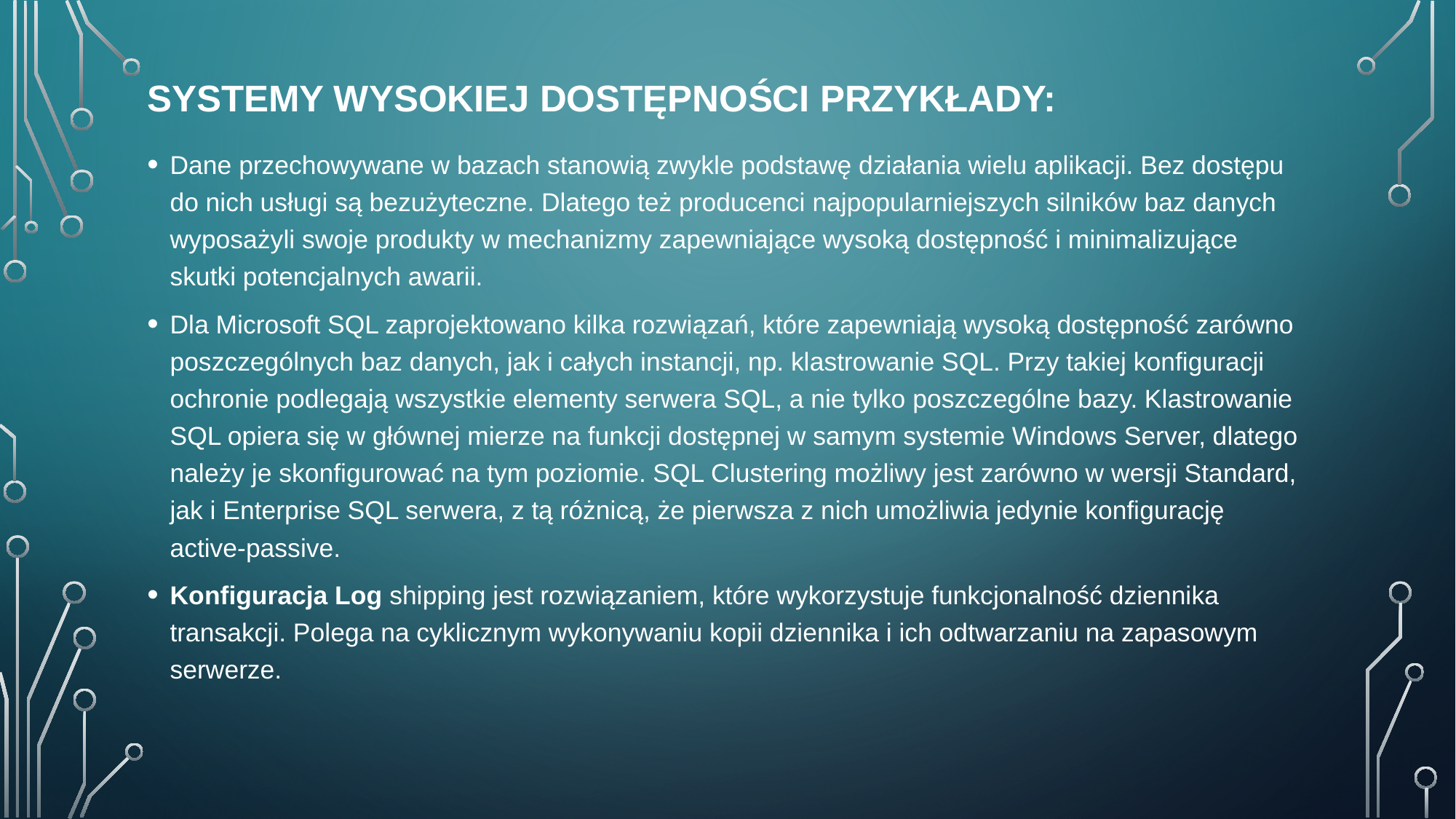

# Systemy wysokiej dostępności przykłady:
Dane przechowywane w bazach stanowią zwykle podstawę działania wielu aplikacji. Bez dostępu do nich usługi są bezużyteczne. Dlatego też producenci najpopularniejszych silników baz danych wyposażyli swoje produkty w mechanizmy zapewniające wysoką dostępność i minimalizujące skutki potencjalnych awarii.
Dla Microsoft SQL zaprojektowano kilka rozwiązań, które zapewniają wysoką dostępność zarówno poszczególnych baz danych, jak i całych instancji, np. klastrowanie SQL. Przy takiej konfiguracji ochronie podlegają wszystkie elementy serwera SQL, a nie tylko poszczególne bazy. Klastrowanie SQL opiera się w głównej mierze na funkcji dostępnej w samym systemie Windows Server, dlatego należy je skonfigurować na tym poziomie. SQL Clustering możliwy jest zarówno w wersji Standard, jak i Enterprise SQL serwera, z tą różnicą, że pierwsza z nich umożliwia jedynie konfigurację active-passive.
Konfiguracja Log shipping jest rozwiązaniem, które wykorzystuje funkcjonalność dziennika transakcji. Polega na cyklicznym wykonywaniu kopii dziennika i ich odtwarzaniu na zapasowym serwerze.